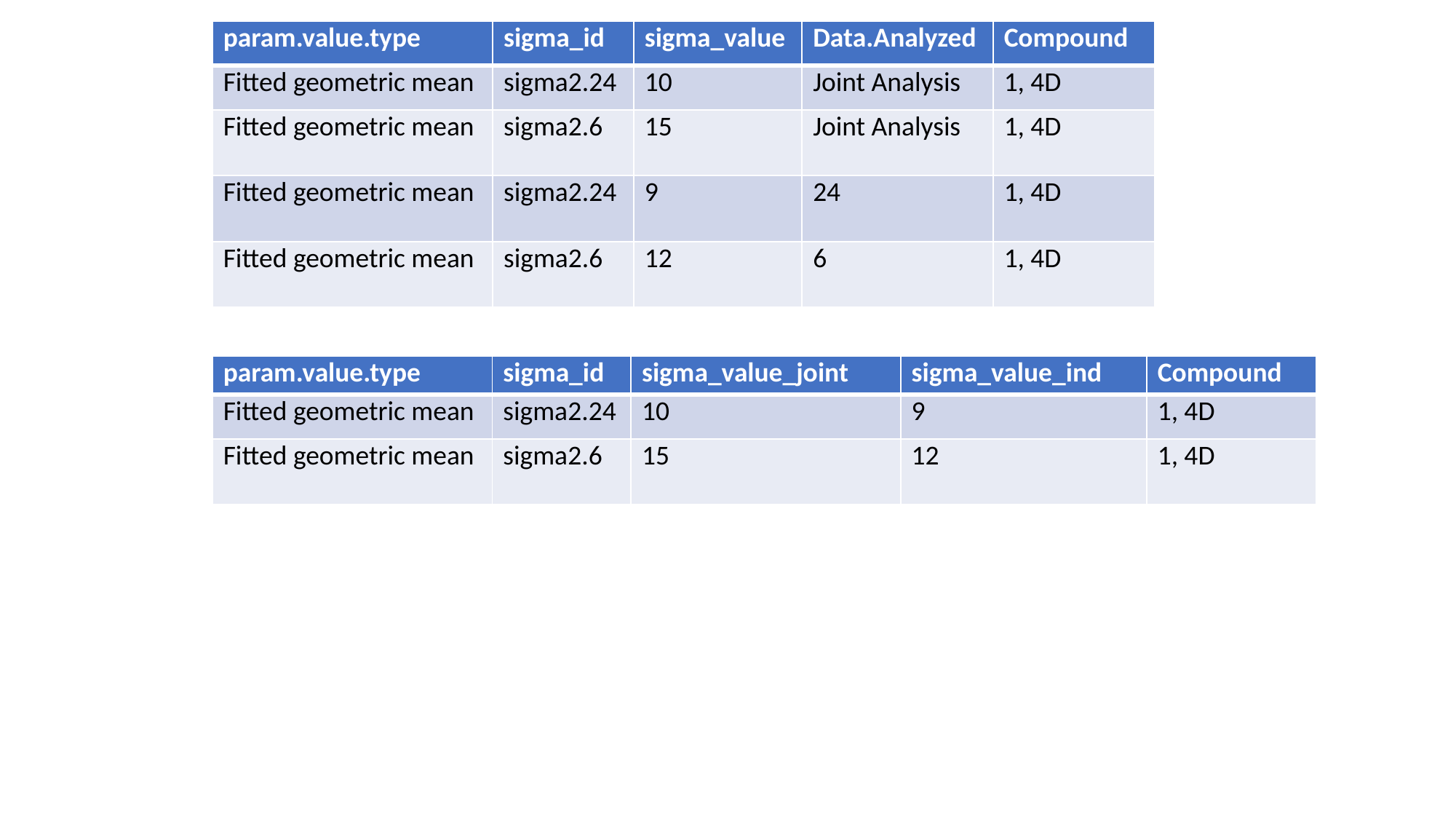

| param.value.type | sigma\_id | sigma\_value | Data.Analyzed | Compound |
| --- | --- | --- | --- | --- |
| Fitted geometric mean | sigma2.24 | 10 | Joint Analysis | 1, 4D |
| Fitted geometric mean | sigma2.6 | 15 | Joint Analysis | 1, 4D |
| Fitted geometric mean | sigma2.24 | 9 | 24 | 1, 4D |
| Fitted geometric mean | sigma2.6 | 12 | 6 | 1, 4D |
| param.value.type | sigma\_id | sigma\_value\_joint | sigma\_value\_ind | Compound |
| --- | --- | --- | --- | --- |
| Fitted geometric mean | sigma2.24 | 10 | 9 | 1, 4D |
| Fitted geometric mean | sigma2.6 | 15 | 12 | 1, 4D |